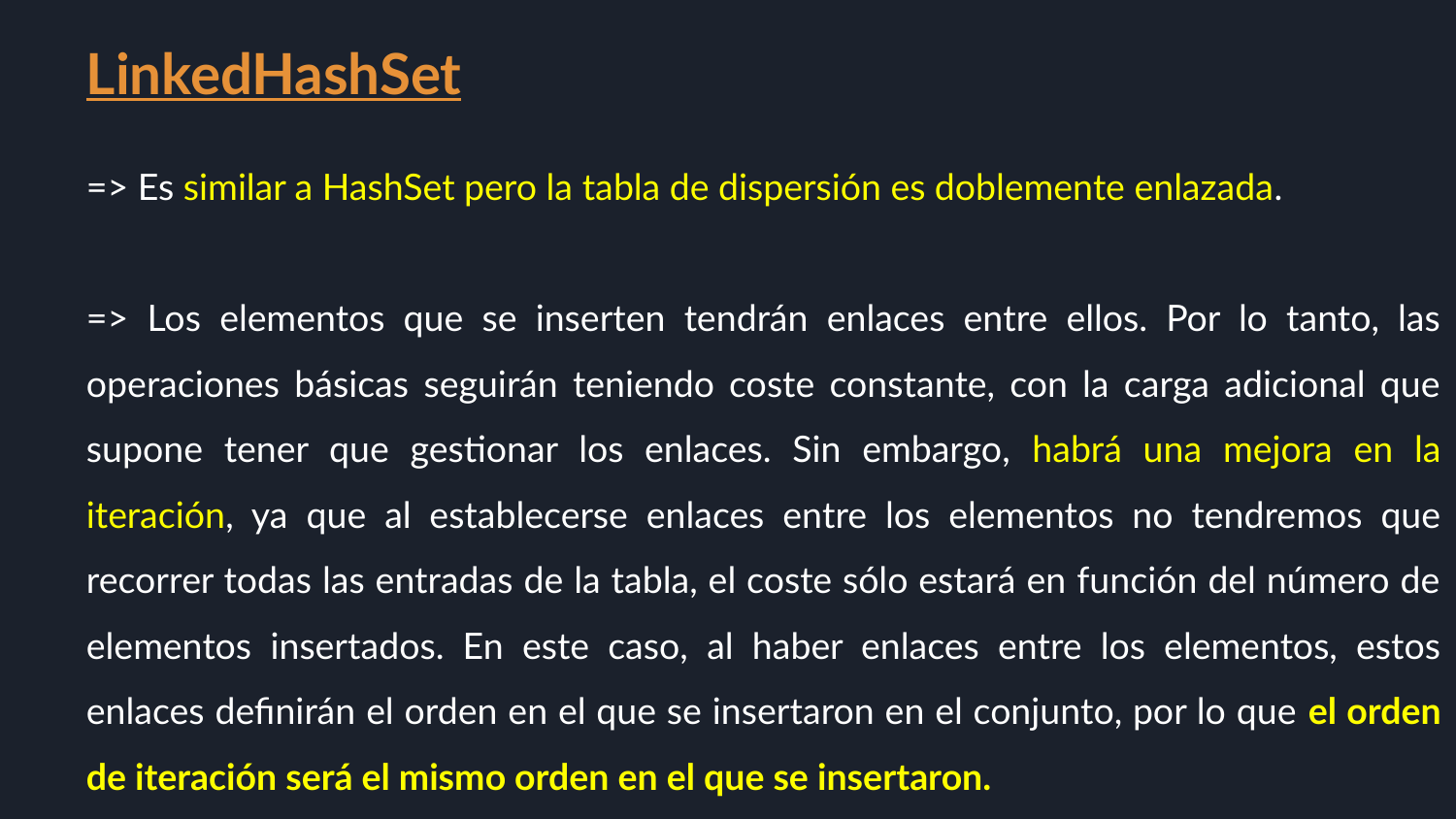

LinkedHashSet
=> Es similar a HashSet pero la tabla de dispersión es doblemente enlazada.

=> Los elementos que se inserten tendrán enlaces entre ellos. Por lo tanto, las operaciones básicas seguirán teniendo coste constante, con la carga adicional que supone tener que gestionar los enlaces. Sin embargo, habrá una mejora en la iteración, ya que al establecerse enlaces entre los elementos no tendremos que recorrer todas las entradas de la tabla, el coste sólo estará en función del número de elementos insertados. En este caso, al haber enlaces entre los elementos, estos enlaces definirán el orden en el que se insertaron en el conjunto, por lo que el orden de iteración será el mismo orden en el que se insertaron.